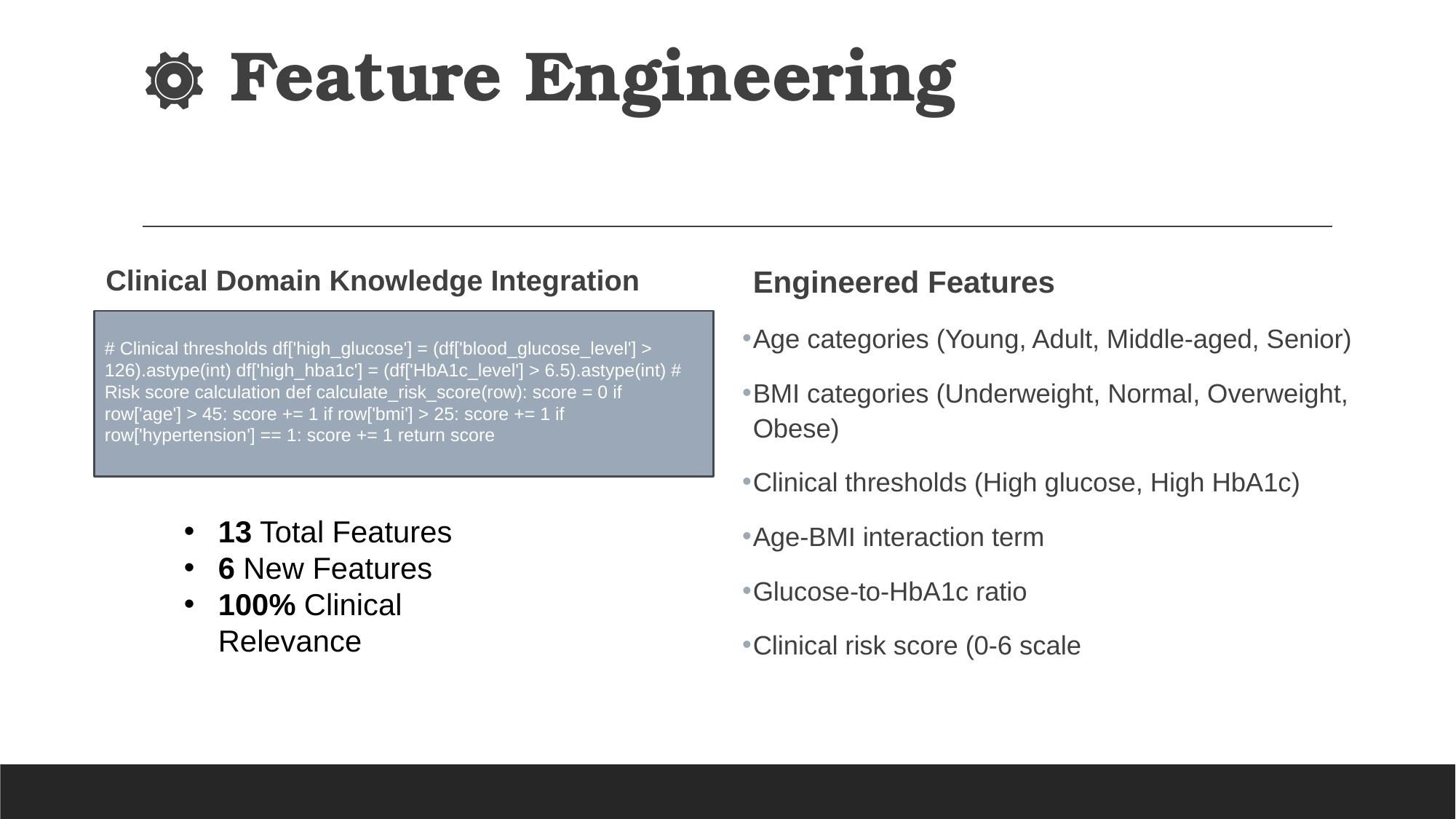

# ⚙️ Feature Engineering
Clinical Domain Knowledge Integration

Engineered Features
Age categories (Young, Adult, Middle-aged, Senior)
BMI categories (Underweight, Normal, Overweight, Obese)
Clinical thresholds (High glucose, High HbA1c)
Age-BMI interaction term
Glucose-to-HbA1c ratio
Clinical risk score (0-6 scale

# Clinical thresholds df['high_glucose'] = (df['blood_glucose_level'] > 126).astype(int) df['high_hba1c'] = (df['HbA1c_level'] > 6.5).astype(int) # Risk score calculation def calculate_risk_score(row): score = 0 if row['age'] > 45: score += 1 if row['bmi'] > 25: score += 1 if row['hypertension'] == 1: score += 1 return score

13 Total Features
6 New Features
100% Clinical Relevance